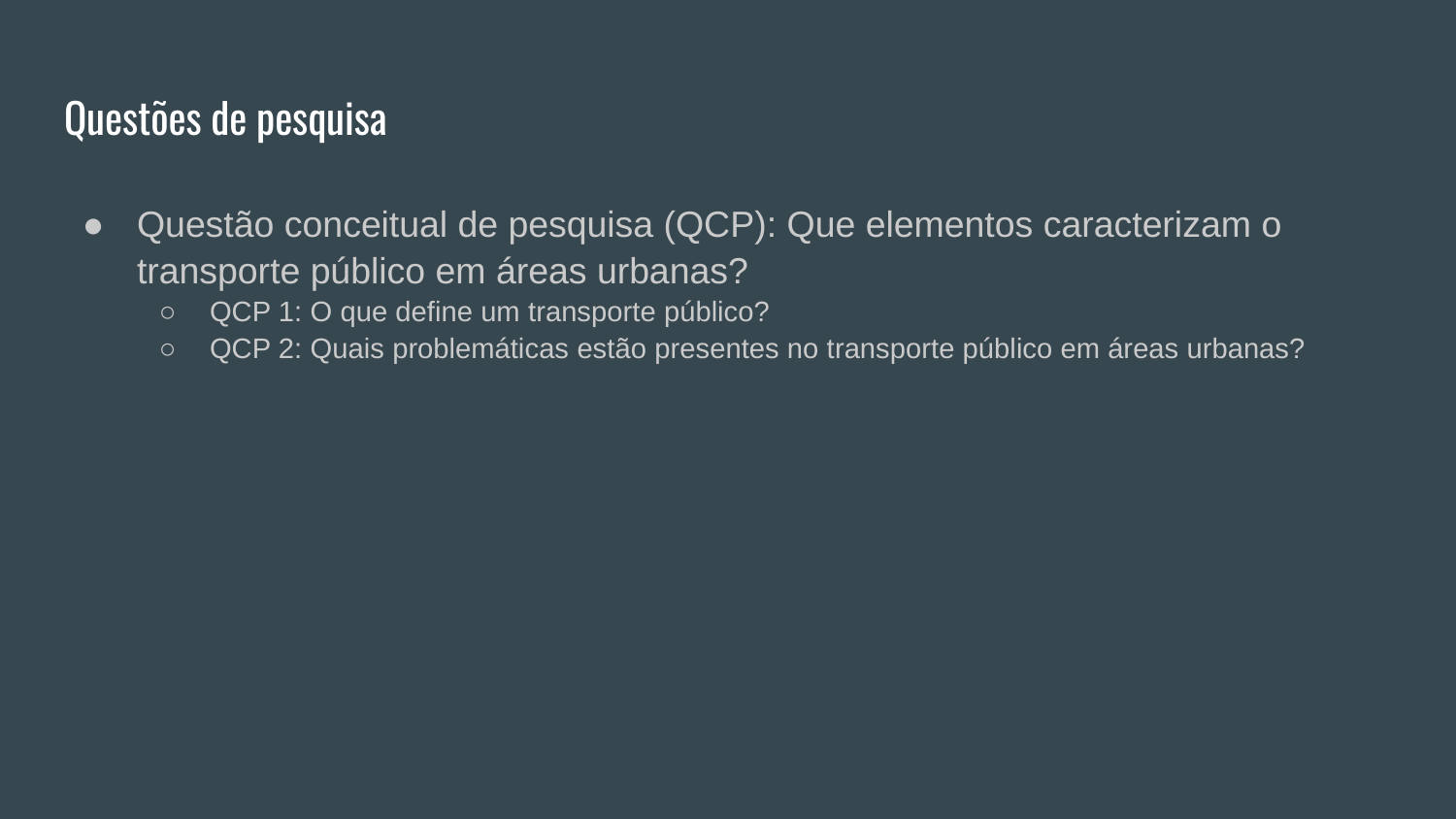

# Questões de pesquisa
Questão conceitual de pesquisa (QCP): Que elementos caracterizam o transporte público em áreas urbanas?
QCP 1: O que define um transporte público?
QCP 2: Quais problemáticas estão presentes no transporte público em áreas urbanas?